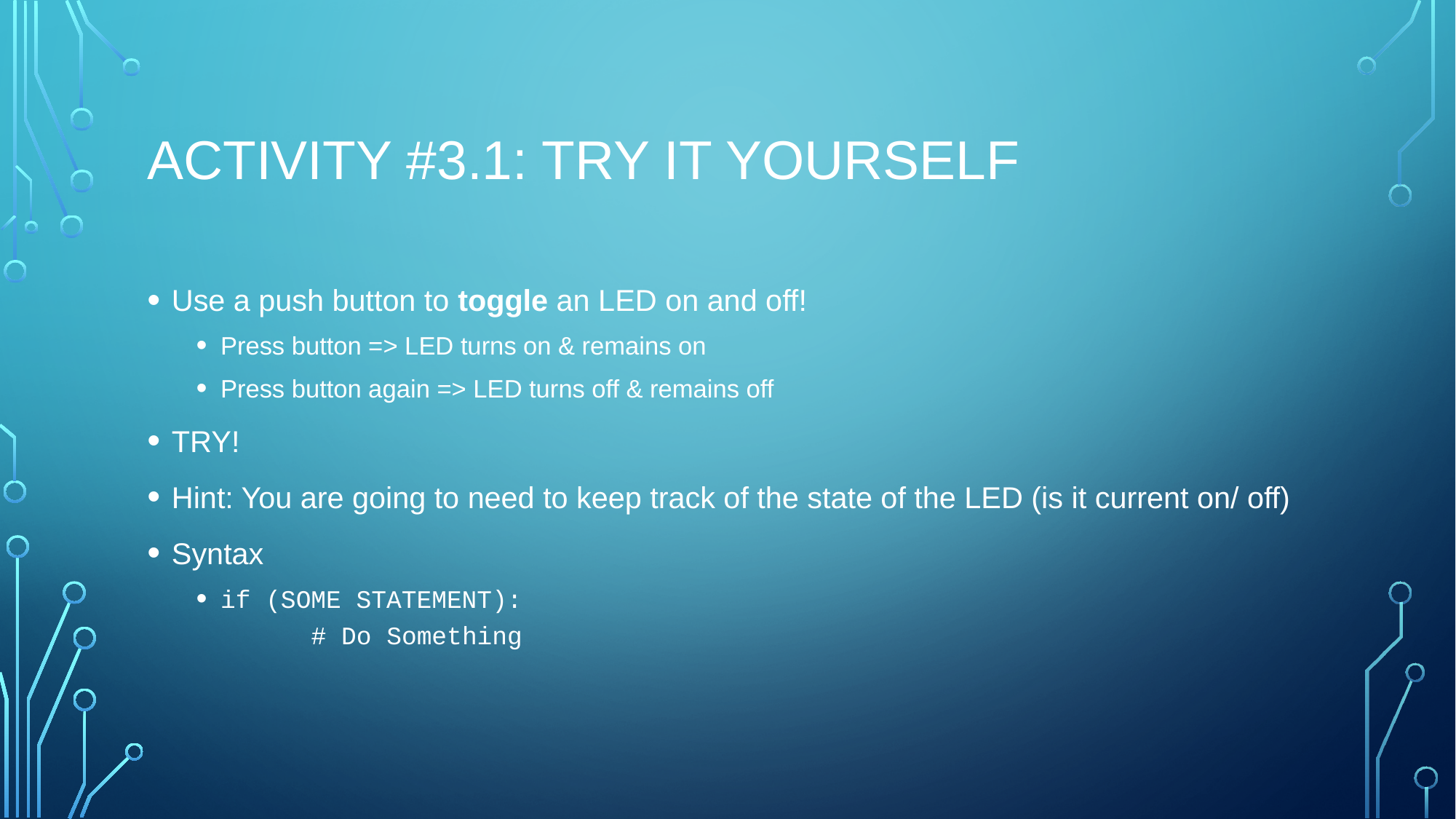

# Activity #3.1: TRY It Yourself
Use a push button to toggle an LED on and off!
Press button => LED turns on & remains on
Press button again => LED turns off & remains off
TRY!
Hint: You are going to need to keep track of the state of the LED (is it current on/ off)
Syntax
if (SOME STATEMENT):
	# Do Something